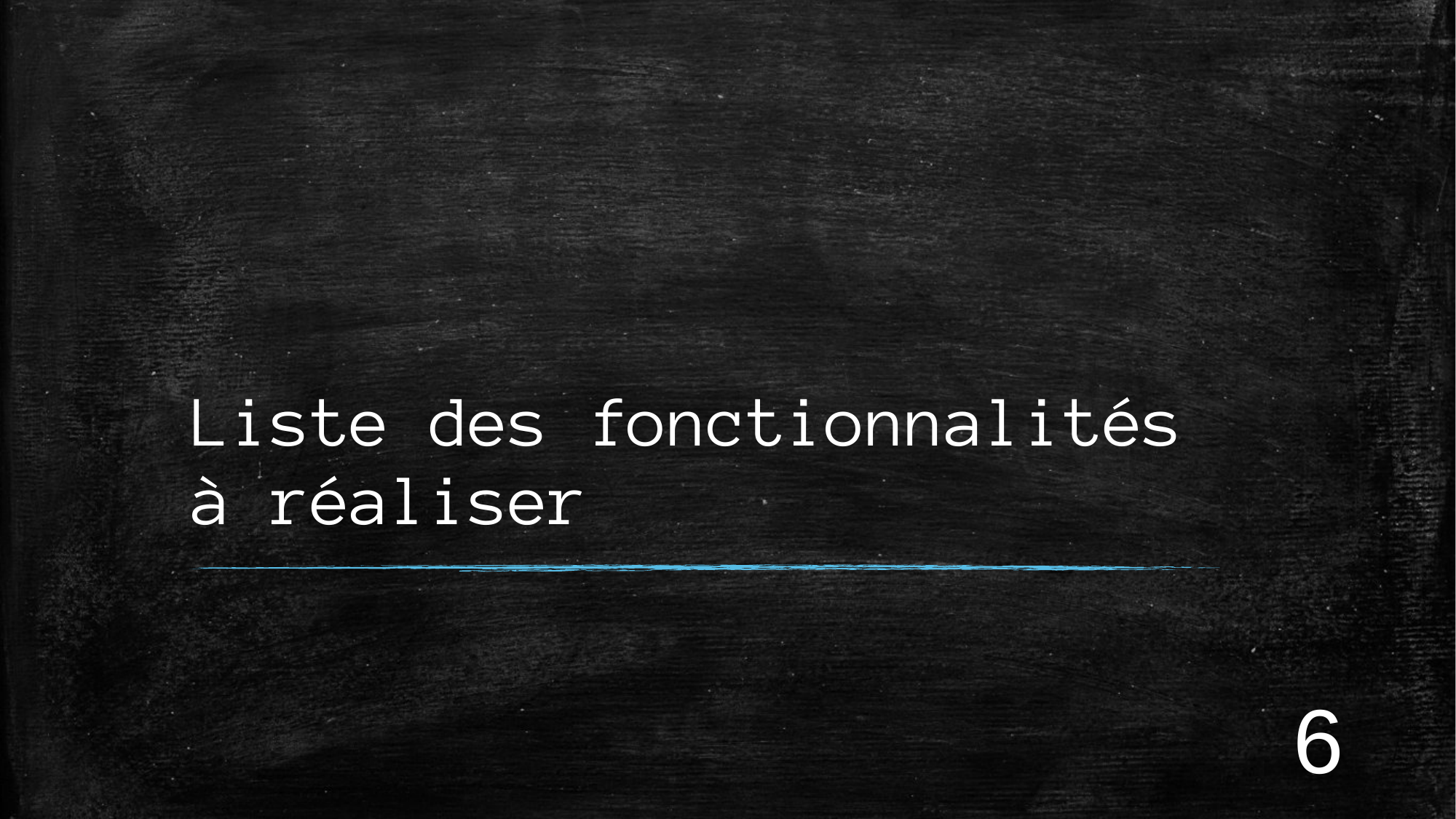

# Liste des fonctionnalités à réaliser

6